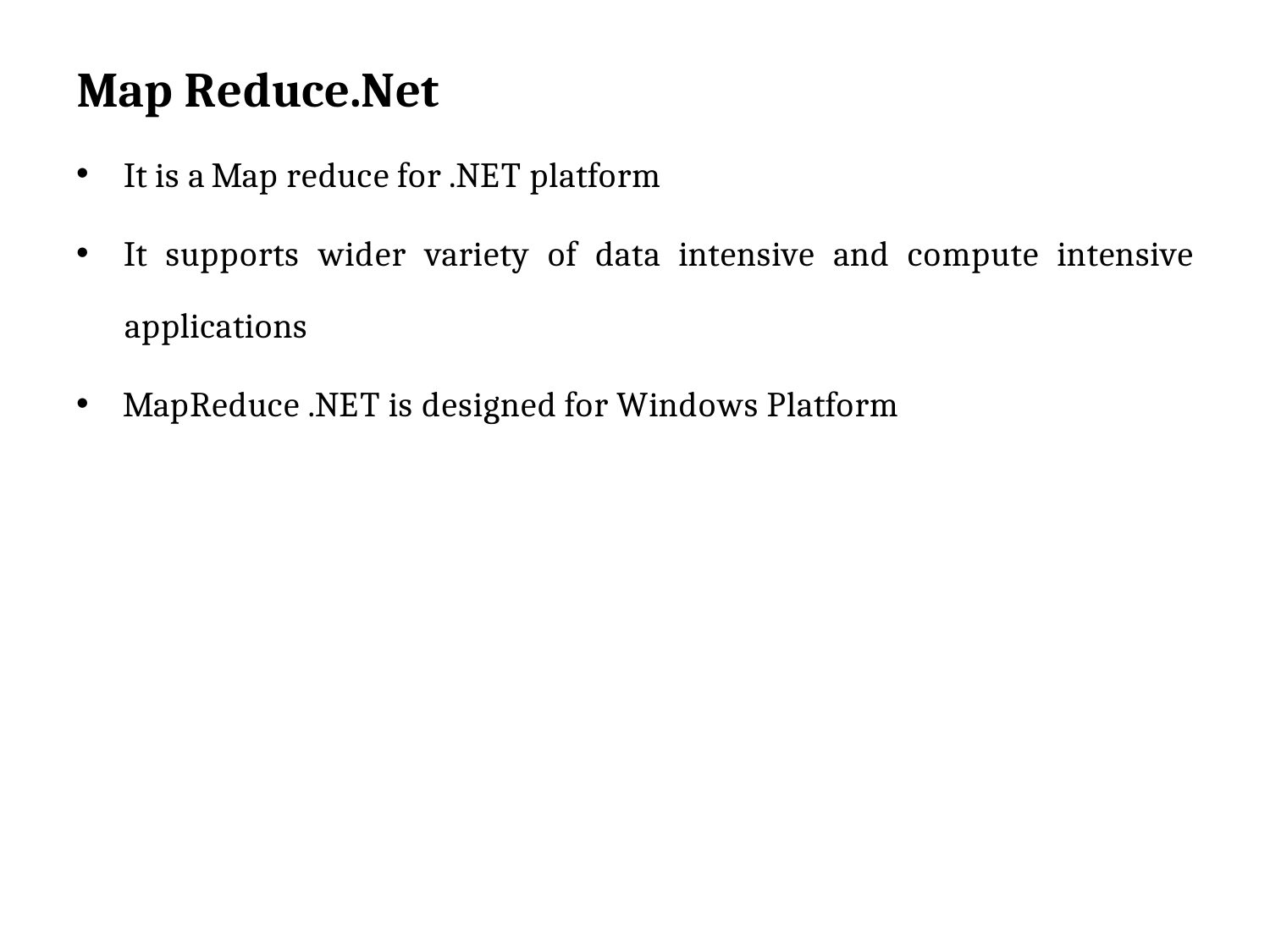

# Map Reduce.Net
It is a Map reduce for .NET platform
It supports wider variety of data intensive and compute intensive applications
MapReduce .NET is designed for Windows Platform